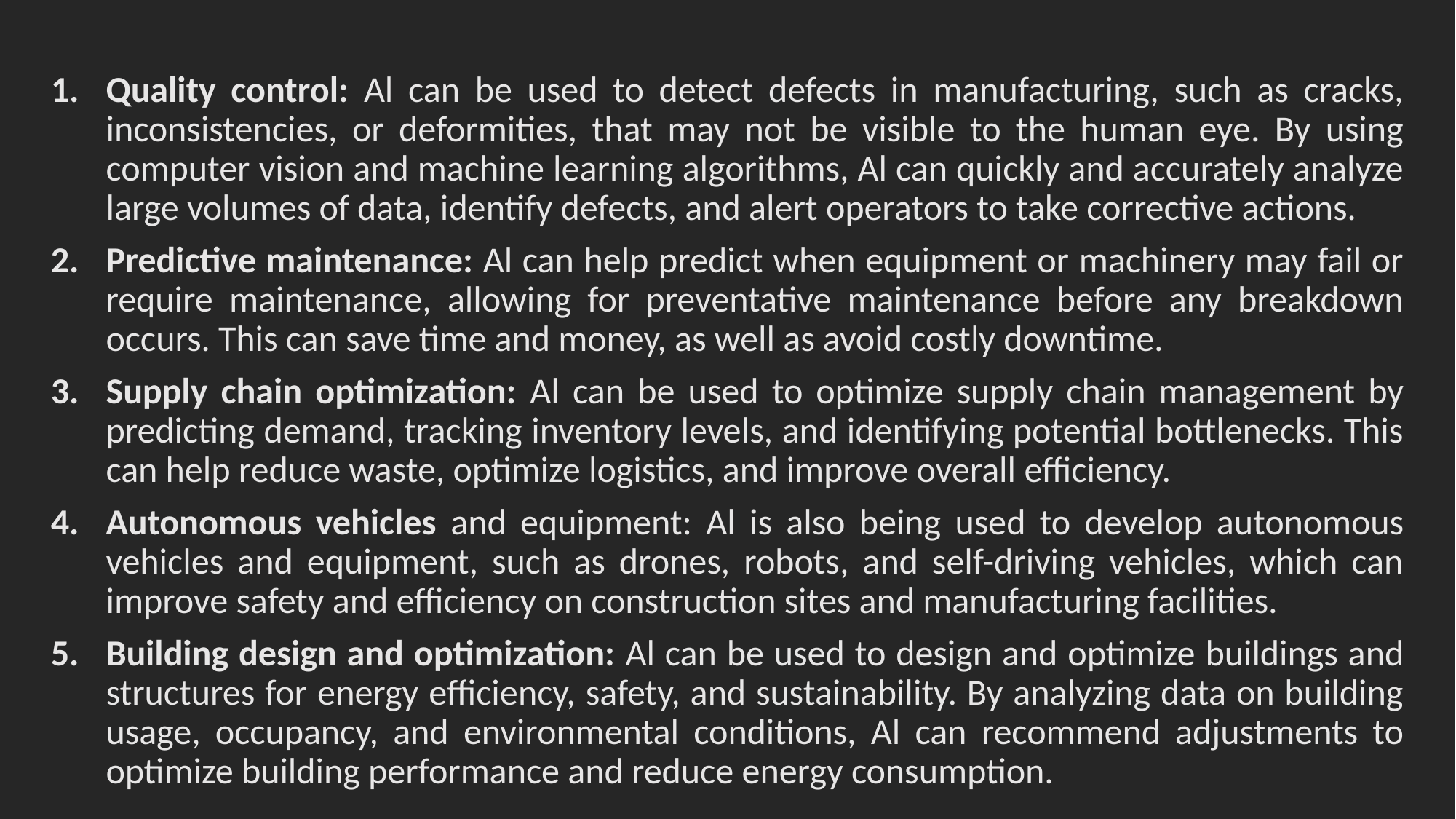

Quality control: Al can be used to detect defects in manufacturing, such as cracks, inconsistencies, or deformities, that may not be visible to the human eye. By using computer vision and machine learning algorithms, Al can quickly and accurately analyze large volumes of data, identify defects, and alert operators to take corrective actions.
Predictive maintenance: Al can help predict when equipment or machinery may fail or require maintenance, allowing for preventative maintenance before any breakdown occurs. This can save time and money, as well as avoid costly downtime.
Supply chain optimization: Al can be used to optimize supply chain management by predicting demand, tracking inventory levels, and identifying potential bottlenecks. This can help reduce waste, optimize logistics, and improve overall efficiency.
Autonomous vehicles and equipment: Al is also being used to develop autonomous vehicles and equipment, such as drones, robots, and self-driving vehicles, which can improve safety and efficiency on construction sites and manufacturing facilities.
Building design and optimization: Al can be used to design and optimize buildings and structures for energy efficiency, safety, and sustainability. By analyzing data on building usage, occupancy, and environmental conditions, Al can recommend adjustments to optimize building performance and reduce energy consumption.